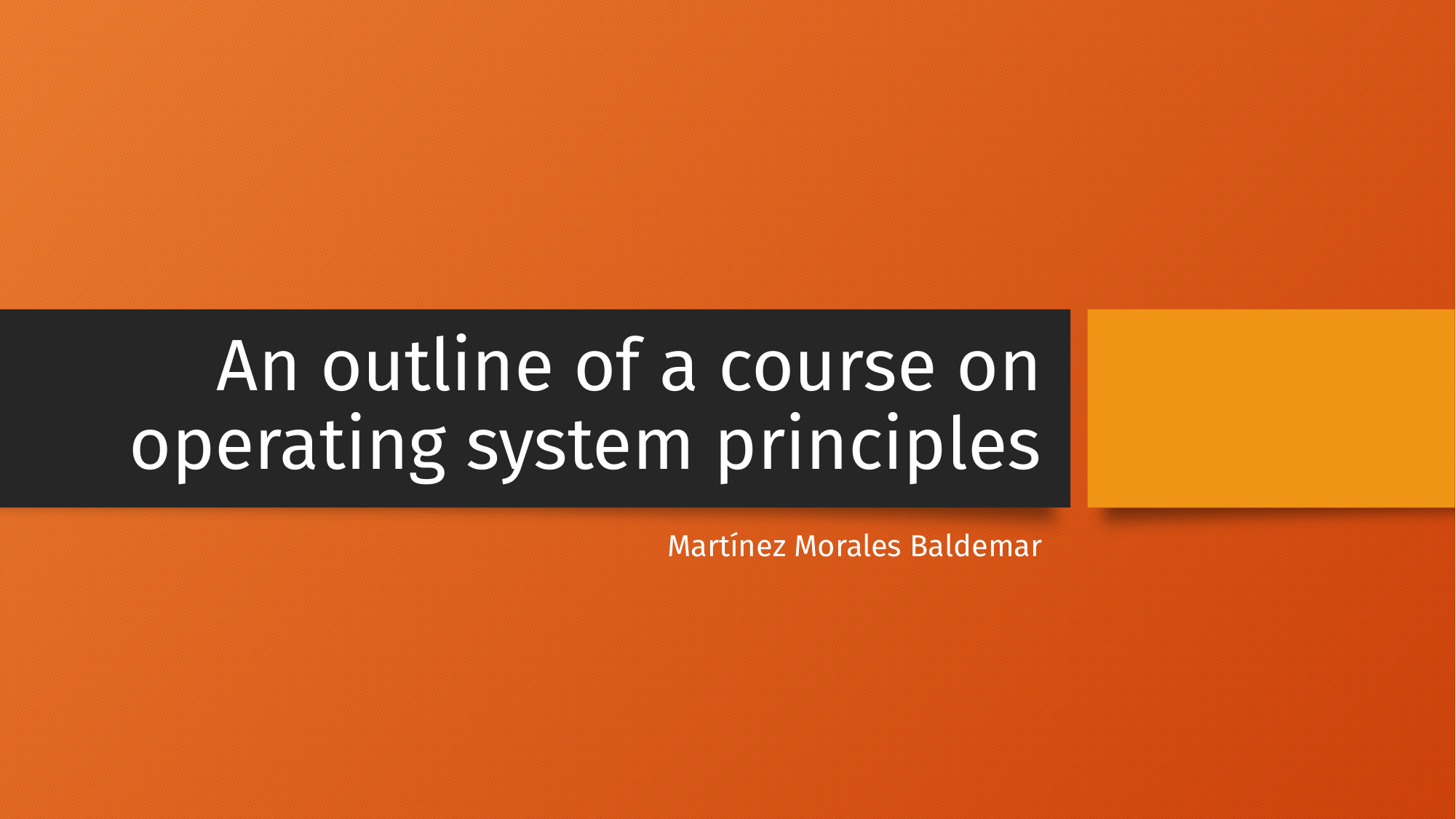

# An outline of a course on operating system principles
Martínez Morales Baldemar